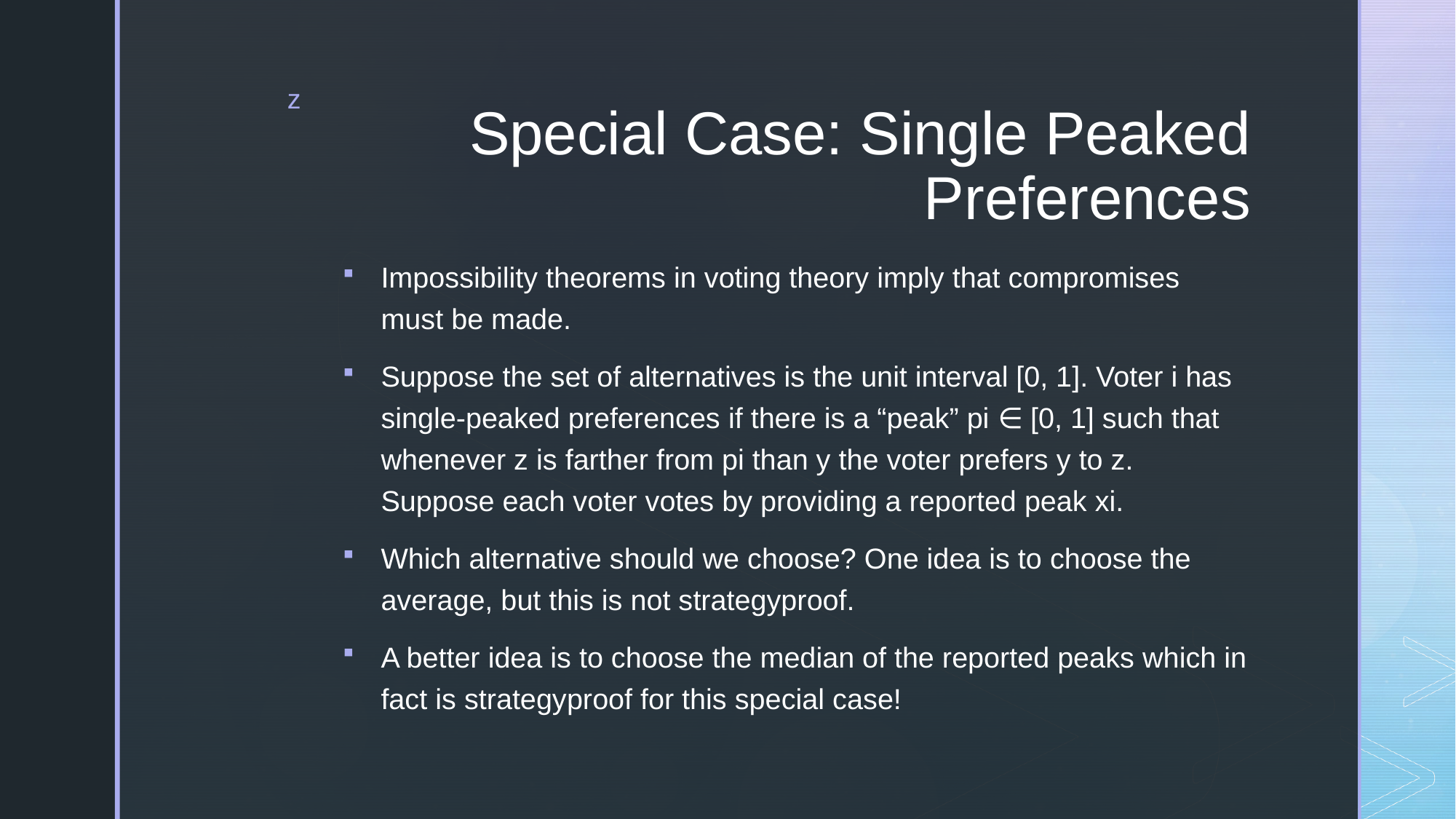

# Special Case: Single Peaked Preferences
Impossibility theorems in voting theory imply that compromises must be made.
Suppose the set of alternatives is the unit interval [0, 1]. Voter i has single-peaked preferences if there is a “peak” pi ∈ [0, 1] such that whenever z is farther from pi than y the voter prefers y to z. Suppose each voter votes by providing a reported peak xi.
Which alternative should we choose? One idea is to choose the average, but this is not strategyproof.
A better idea is to choose the median of the reported peaks which in fact is strategyproof for this special case!